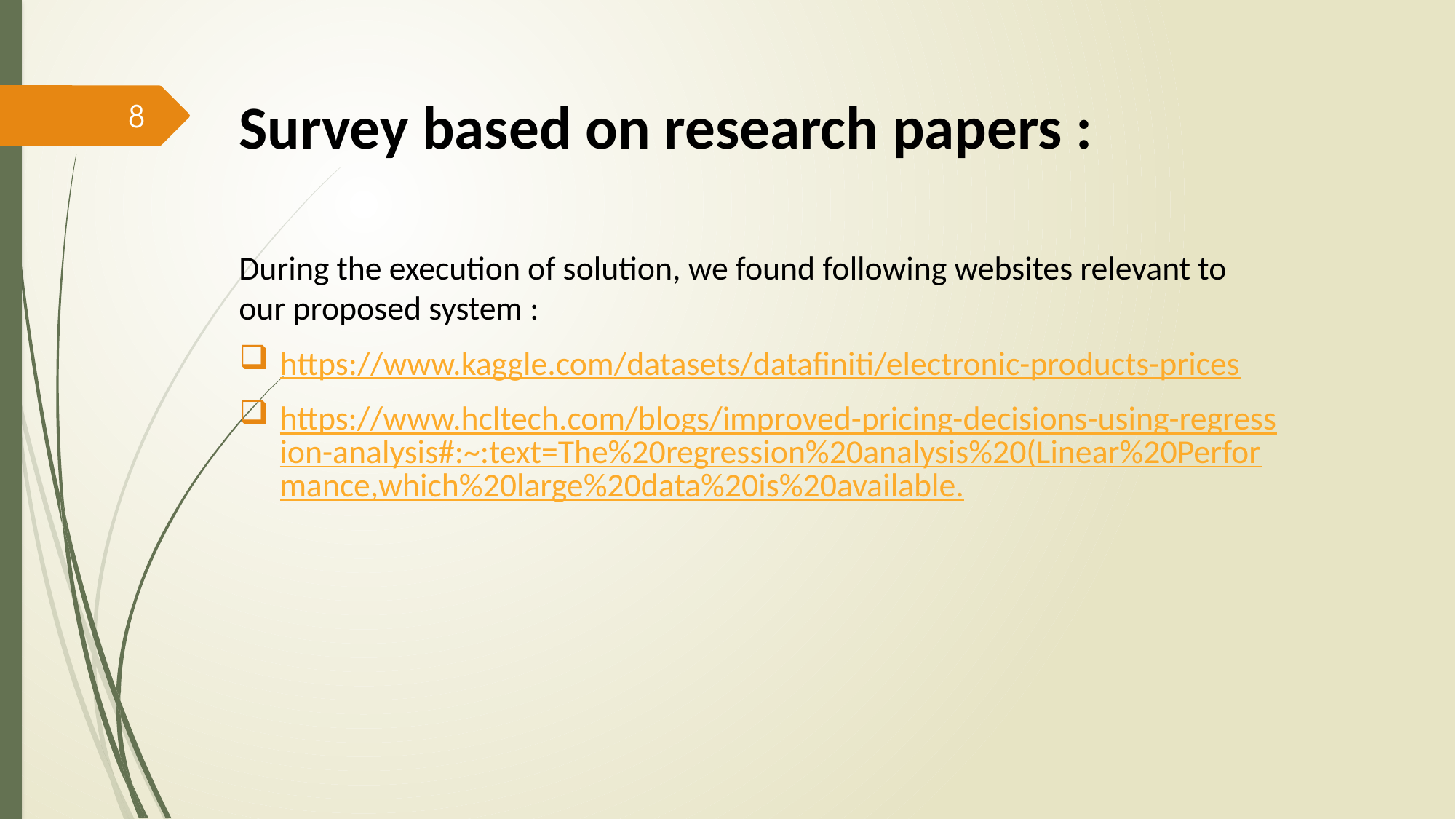

Survey based on research papers :

During the execution of solution, we found following websites relevant to our proposed system :
https://www.kaggle.com/datasets/datafiniti/electronic-products-prices
https://www.hcltech.com/blogs/improved-pricing-decisions-using-regression-analysis#:~:text=The%20regression%20analysis%20(Linear%20Performance,which%20large%20data%20is%20available.

8